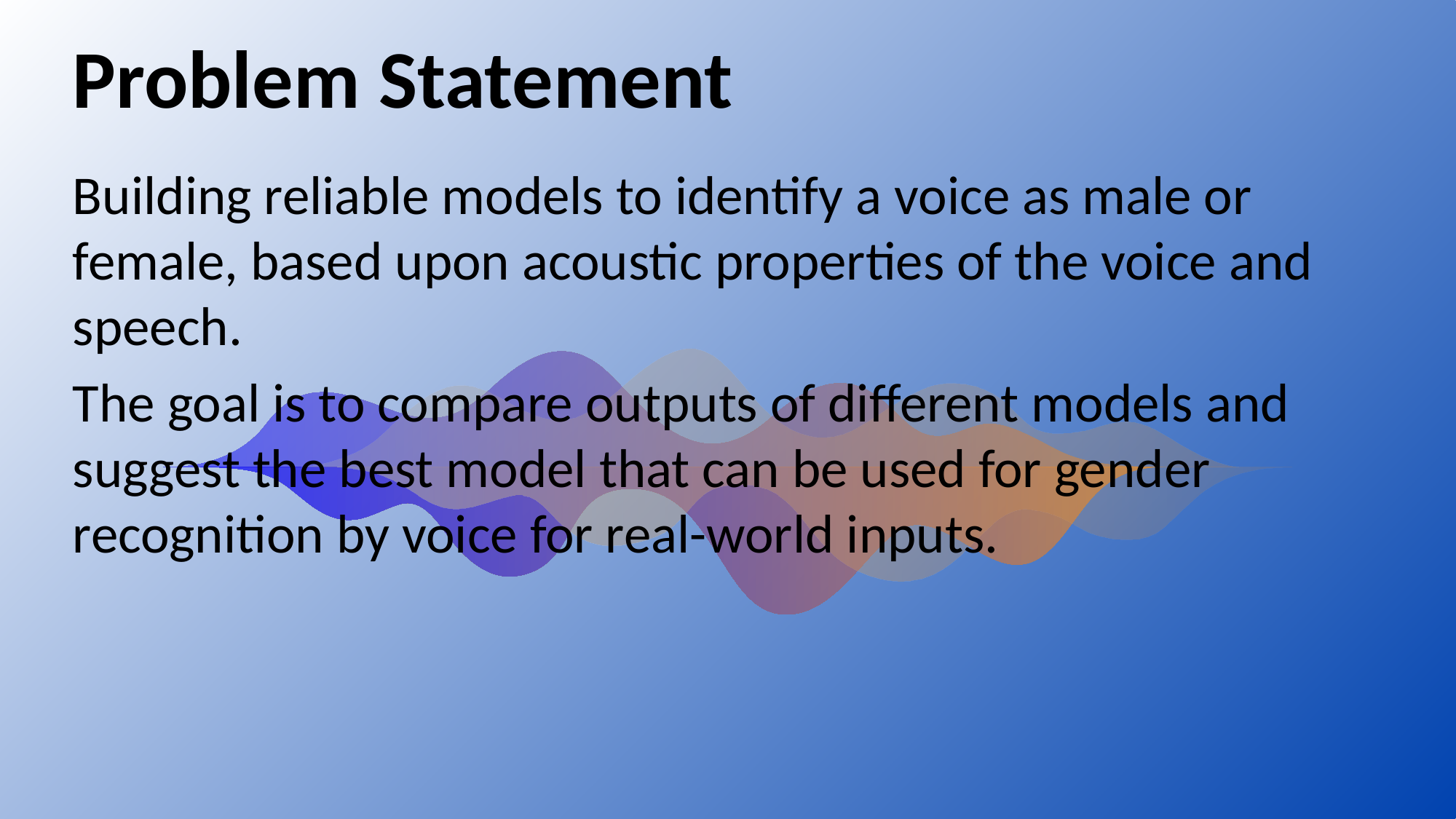

# Problem Statement
Building reliable models to identify a voice as male or female, based upon acoustic properties of the voice and speech.
The goal is to compare outputs of different models and suggest the best model that can be used for gender recognition by voice for real-world inputs.